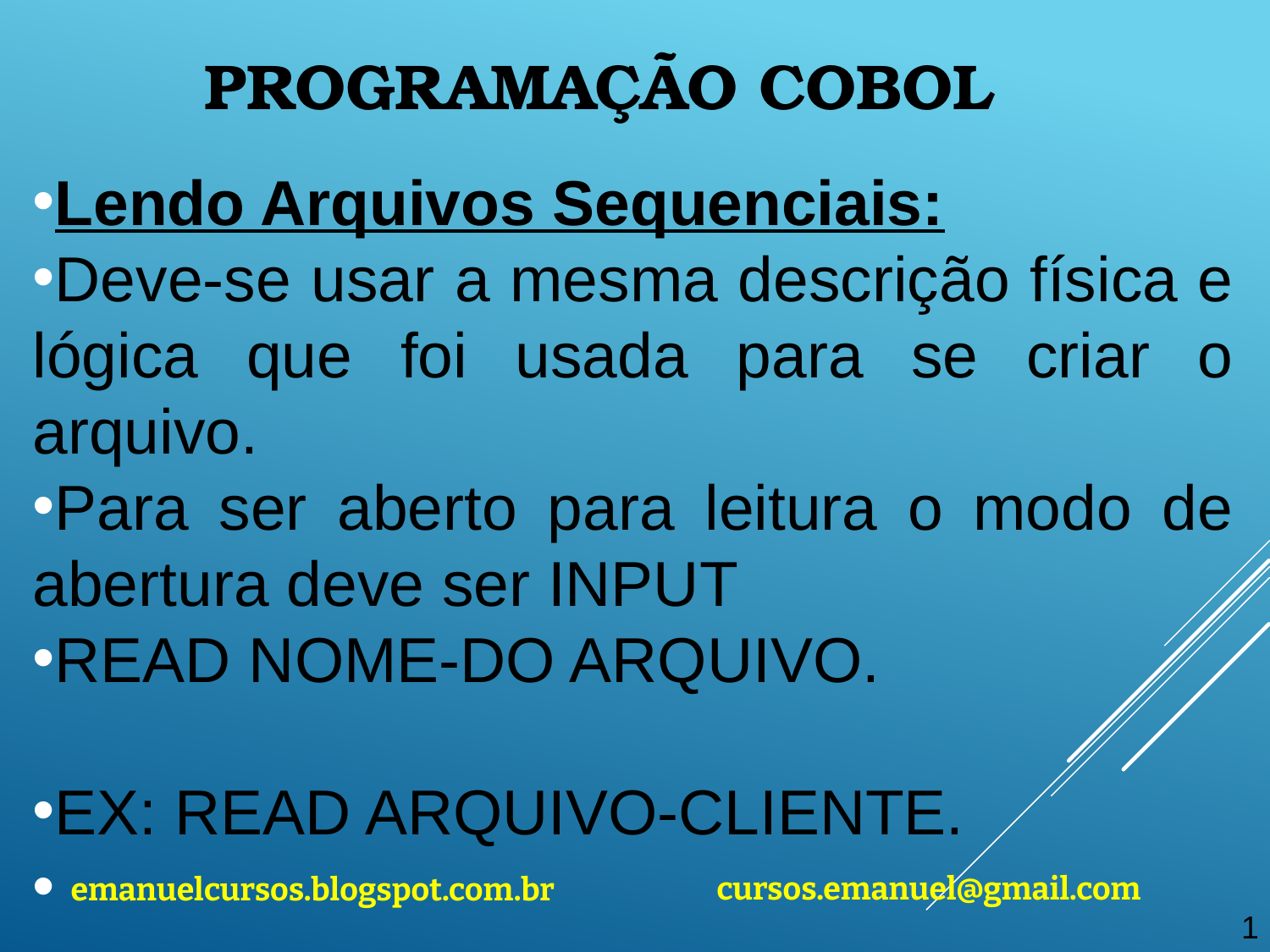

Programação cobol
Lendo Arquivos Sequenciais:
Deve-se usar a mesma descrição física e lógica que foi usada para se criar o arquivo.
Para ser aberto para leitura o modo de abertura deve ser INPUT
READ NOME-DO ARQUIVO.

EX: READ ARQUIVO-CLIENTE.

cursos.emanuel@gmail.com
emanuelcursos.blogspot.com.br
1